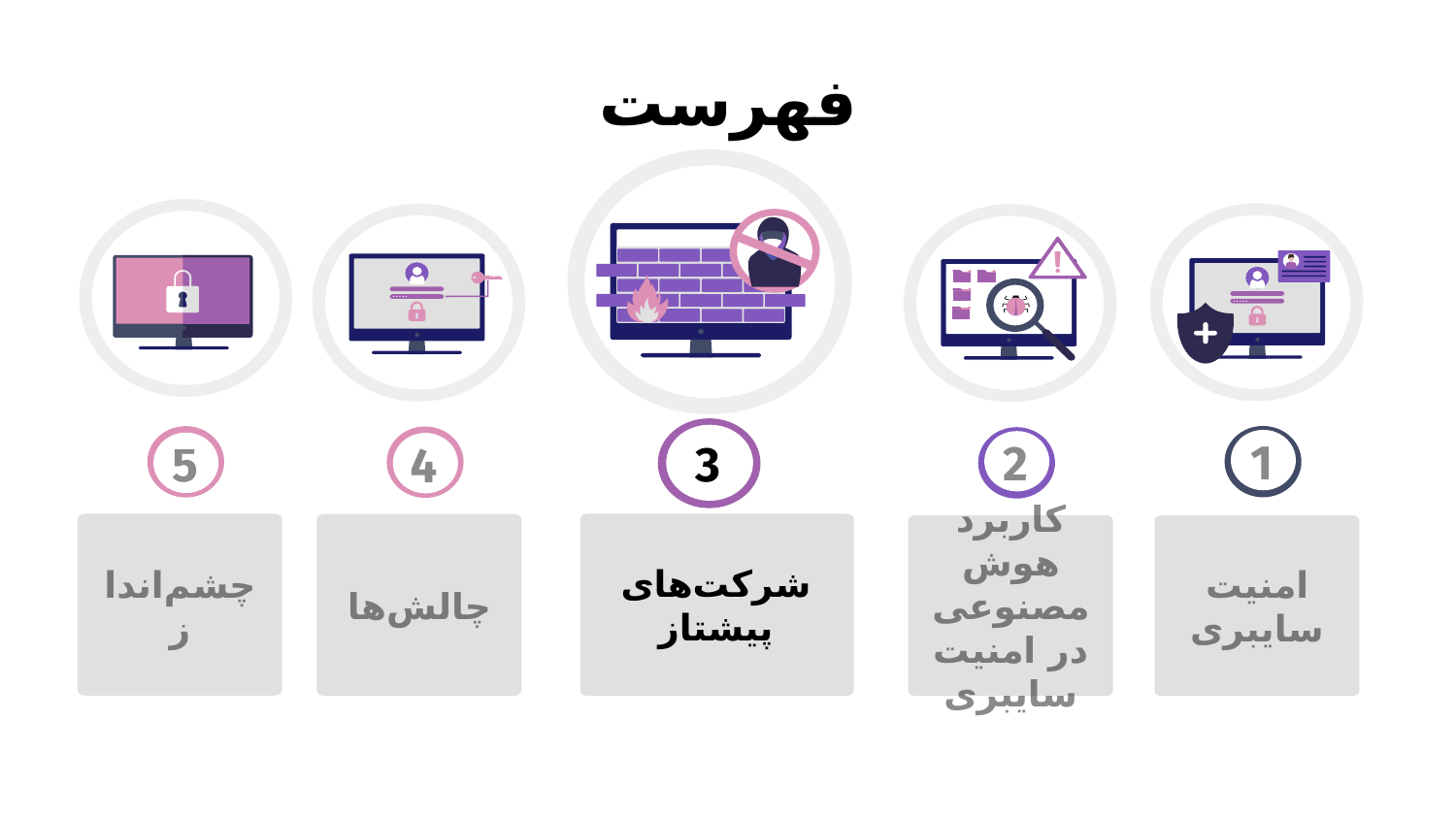

# فهرست

3

1
2
5
4

شرکت‌های پیشتاز

چشم‌انداز
چالش‌ها
کاربرد هوش مصنوعی در امنیت سایبری

امنیت سایبری